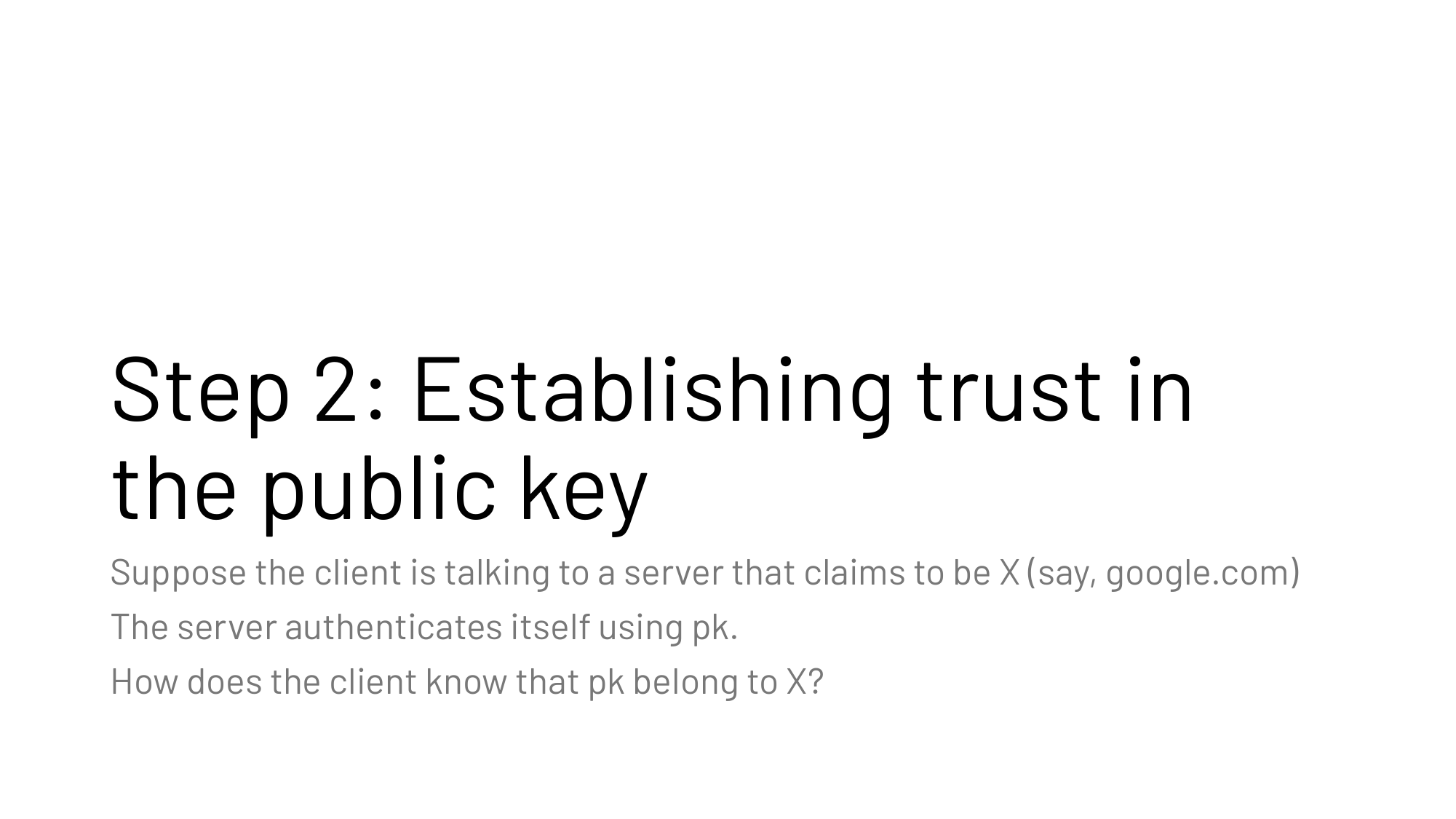

# Step 2: Establishing trust in the public key
Suppose the client is talking to a server that claims to be X (say, google.com)
The server authenticates itself using pk.
How does the client know that pk belong to X?